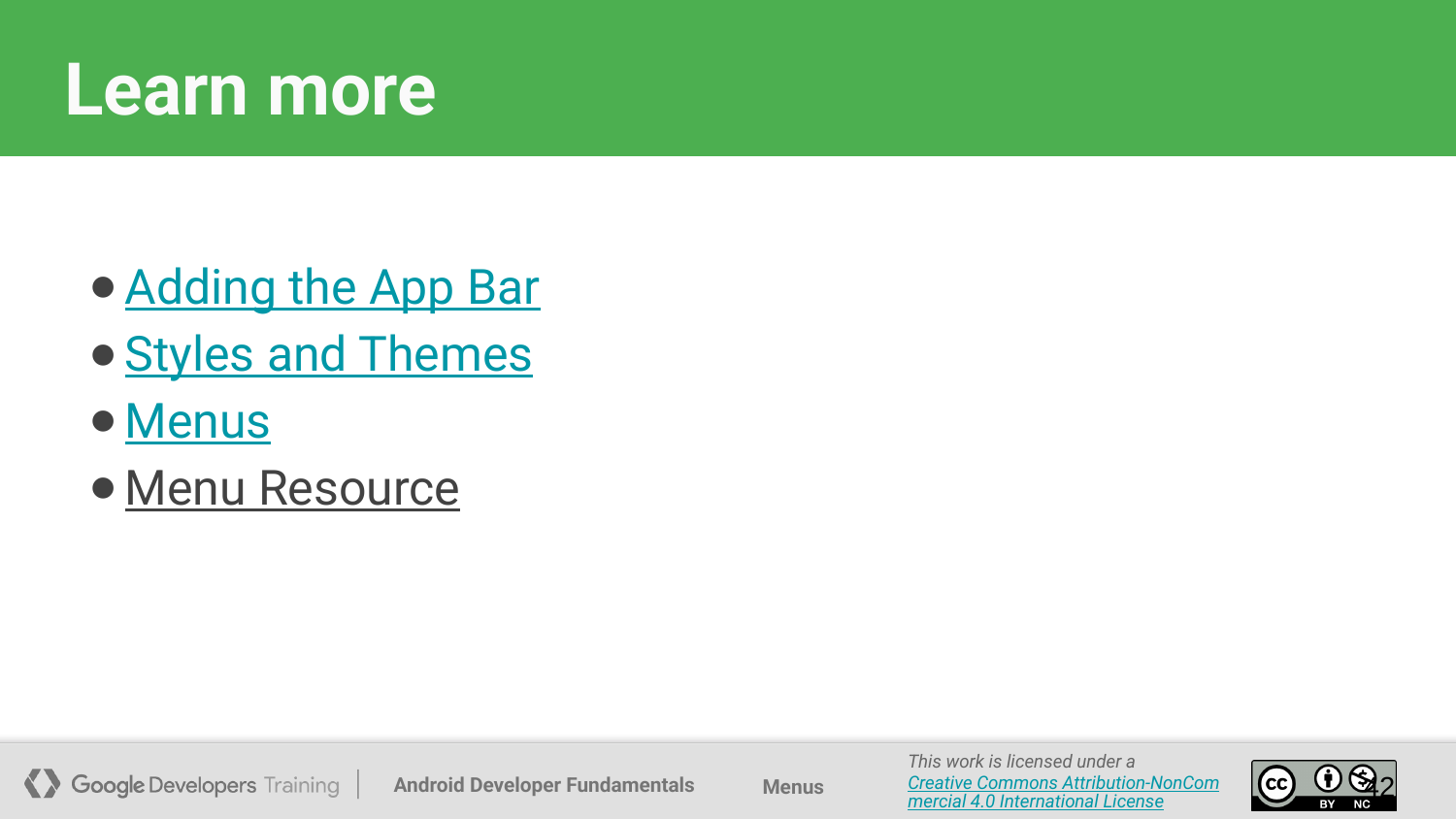

# Learn more

Adding the App Bar
Styles and Themes
Menus
Menu Resource

42